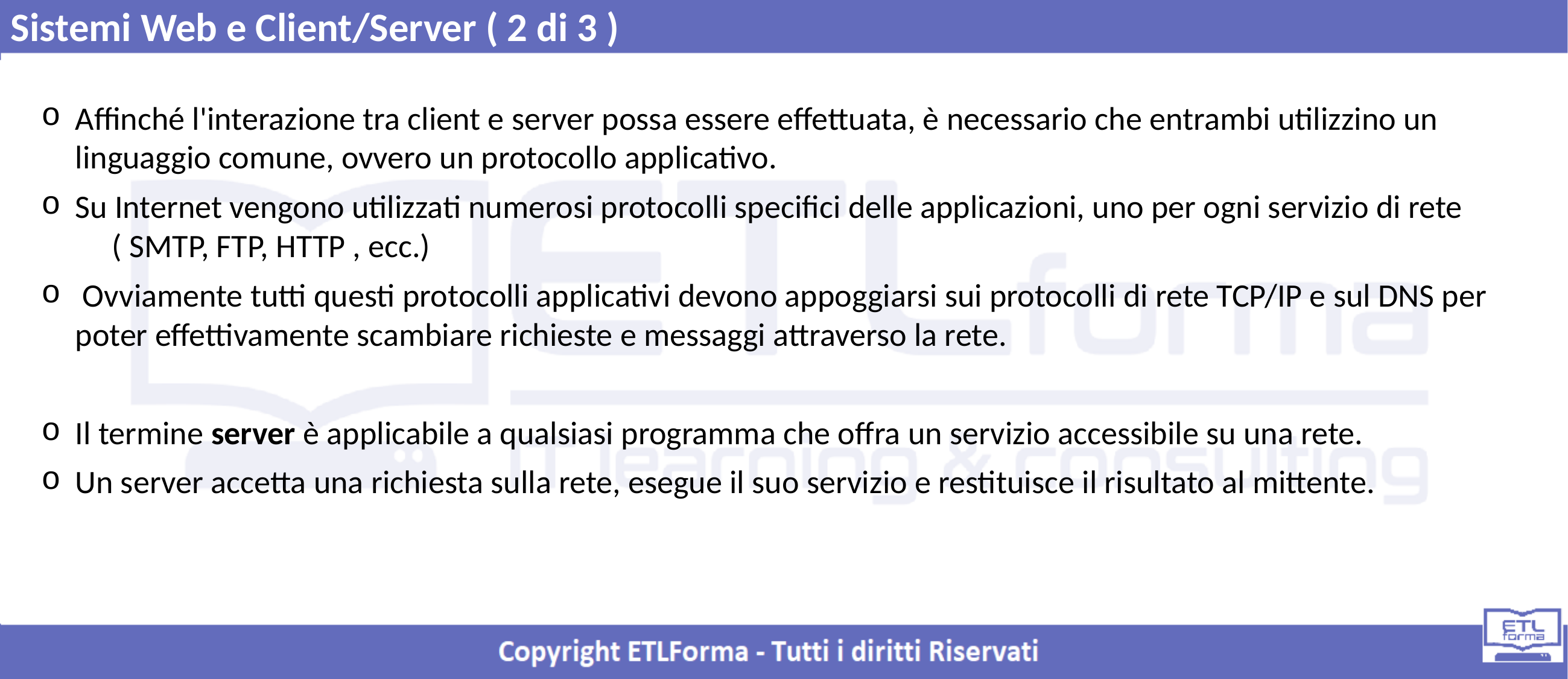

Sistemi Web e Client/Server ( 2 di 3 )
Affinché l'interazione tra client e server possa essere effettuata, è necessario che entrambi utilizzino un linguaggio comune, ovvero un protocollo applicativo.
Su Internet vengono utilizzati numerosi protocolli specifici delle applicazioni, uno per ogni servizio di rete 	      ( SMTP, FTP, HTTP , ecc.)
 Ovviamente tutti questi protocolli applicativi devono appoggiarsi sui protocolli di rete TCP/IP e sul DNS per poter effettivamente scambiare richieste e messaggi attraverso la rete.

Il termine server è applicabile a qualsiasi programma che offra un servizio accessibile su una rete.
Un server accetta una richiesta sulla rete, esegue il suo servizio e restituisce il risultato al mittente.